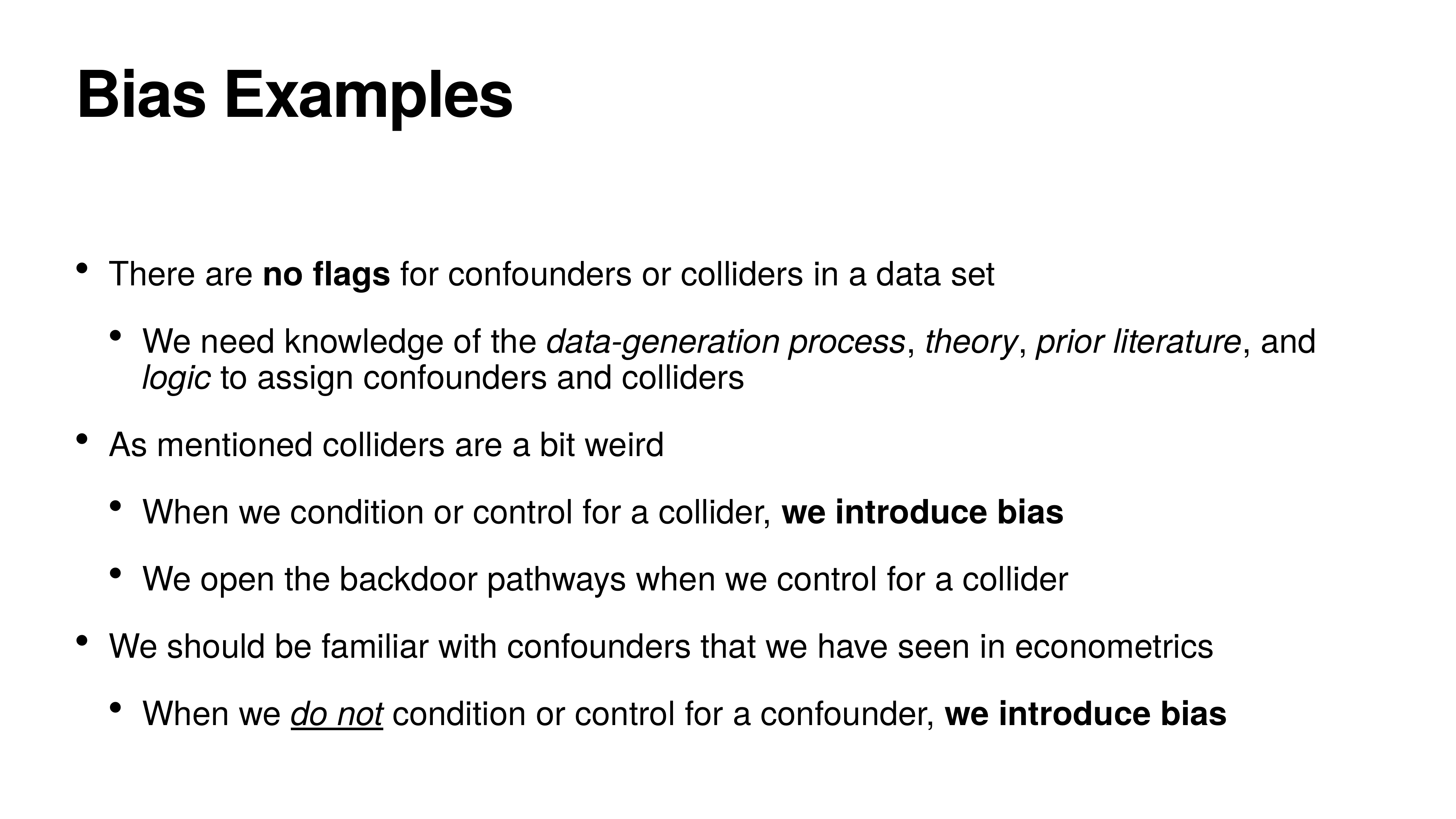

# Bias Examples
There are no flags for confounders or colliders in a data set
We need knowledge of the data-generation process, theory, prior literature, and logic to assign confounders and colliders
As mentioned colliders are a bit weird
When we condition or control for a collider, we introduce bias
We open the backdoor pathways when we control for a collider
We should be familiar with confounders that we have seen in econometrics
When we do not condition or control for a confounder, we introduce bias